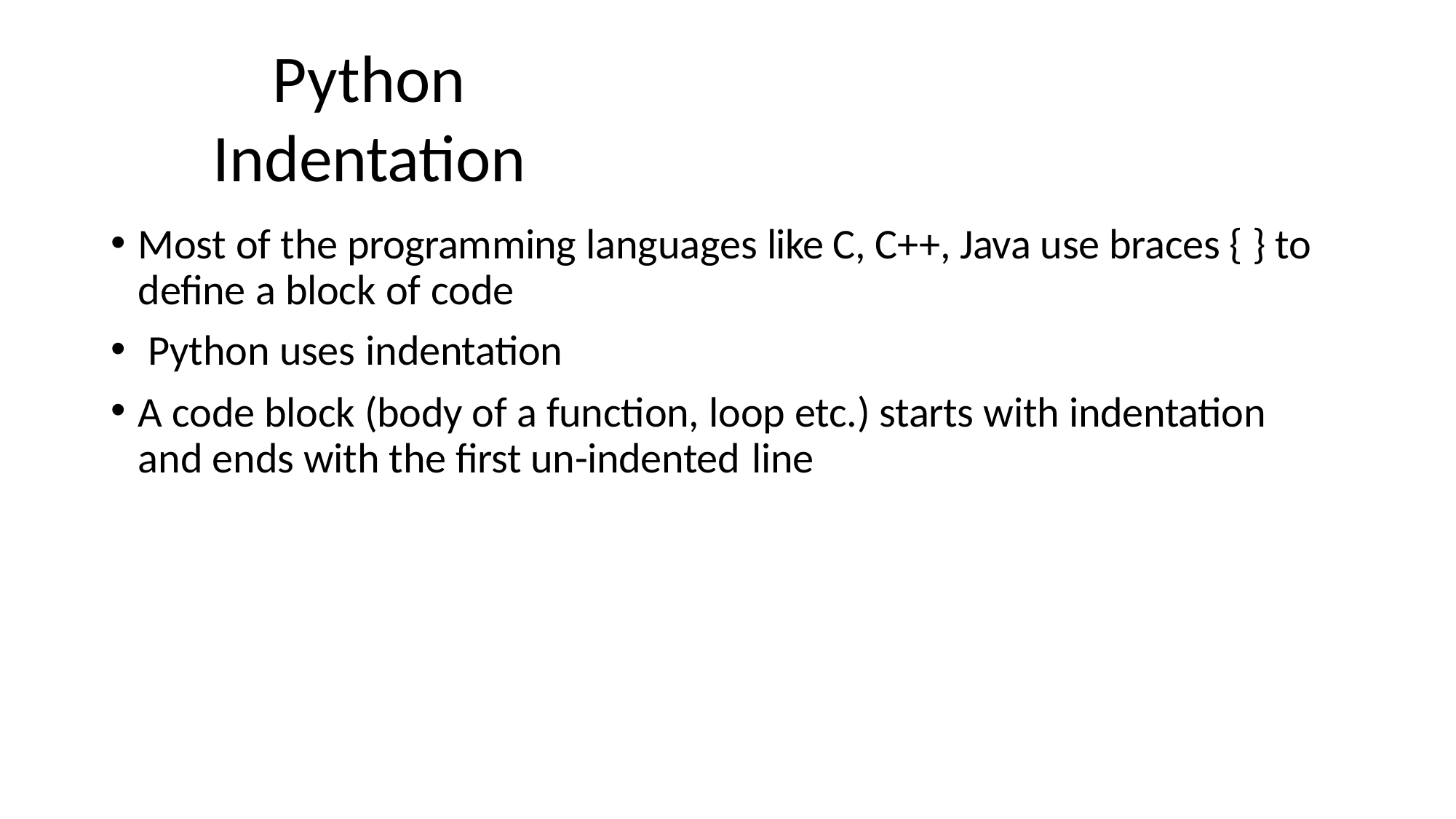

# Python Indentation
Most of the programming languages like C, C++, Java use braces { } to  define a block of code
Python uses indentation
A code block (body of a function, loop etc.) starts with indentation  and ends with the first un-indented line